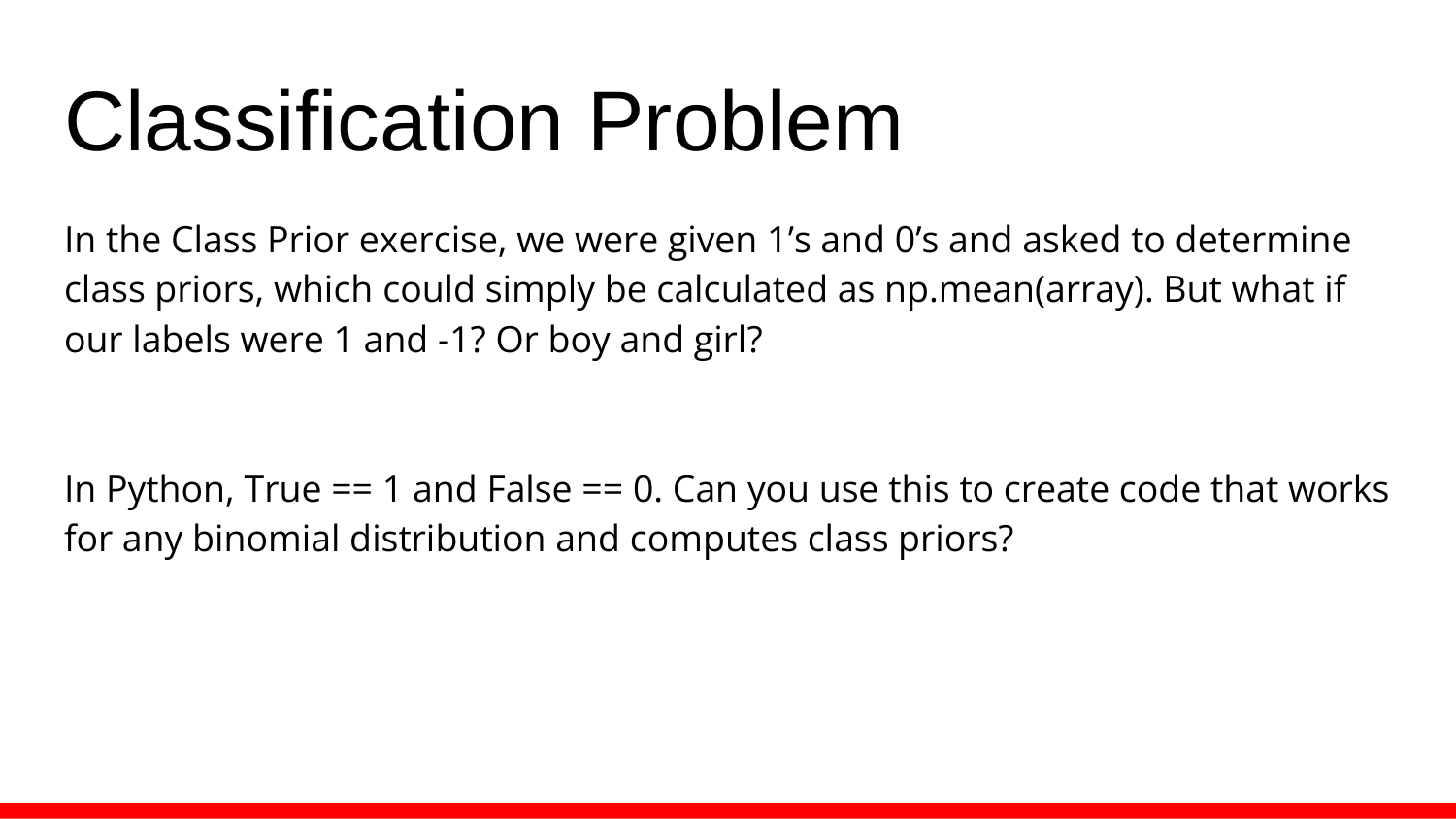

# Classification Problem
In the Class Prior exercise, we were given 1’s and 0’s and asked to determine class priors, which could simply be calculated as np.mean(array). But what if our labels were 1 and -1? Or boy and girl?

In Python, True == 1 and False == 0. Can you use this to create code that works for any binomial distribution and computes class priors?